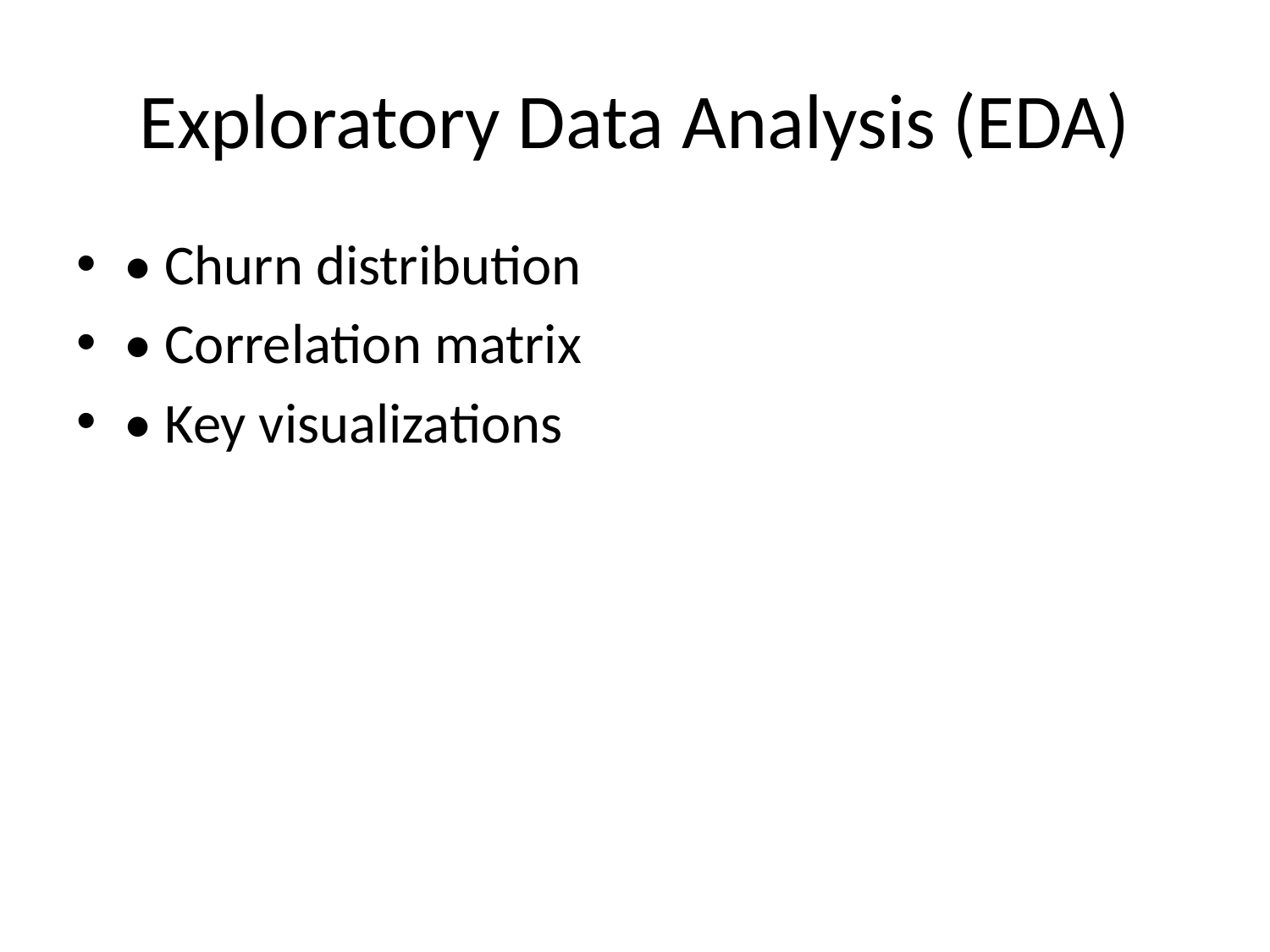

# Exploratory Data Analysis (EDA)
• Churn distribution
• Correlation matrix
• Key visualizations